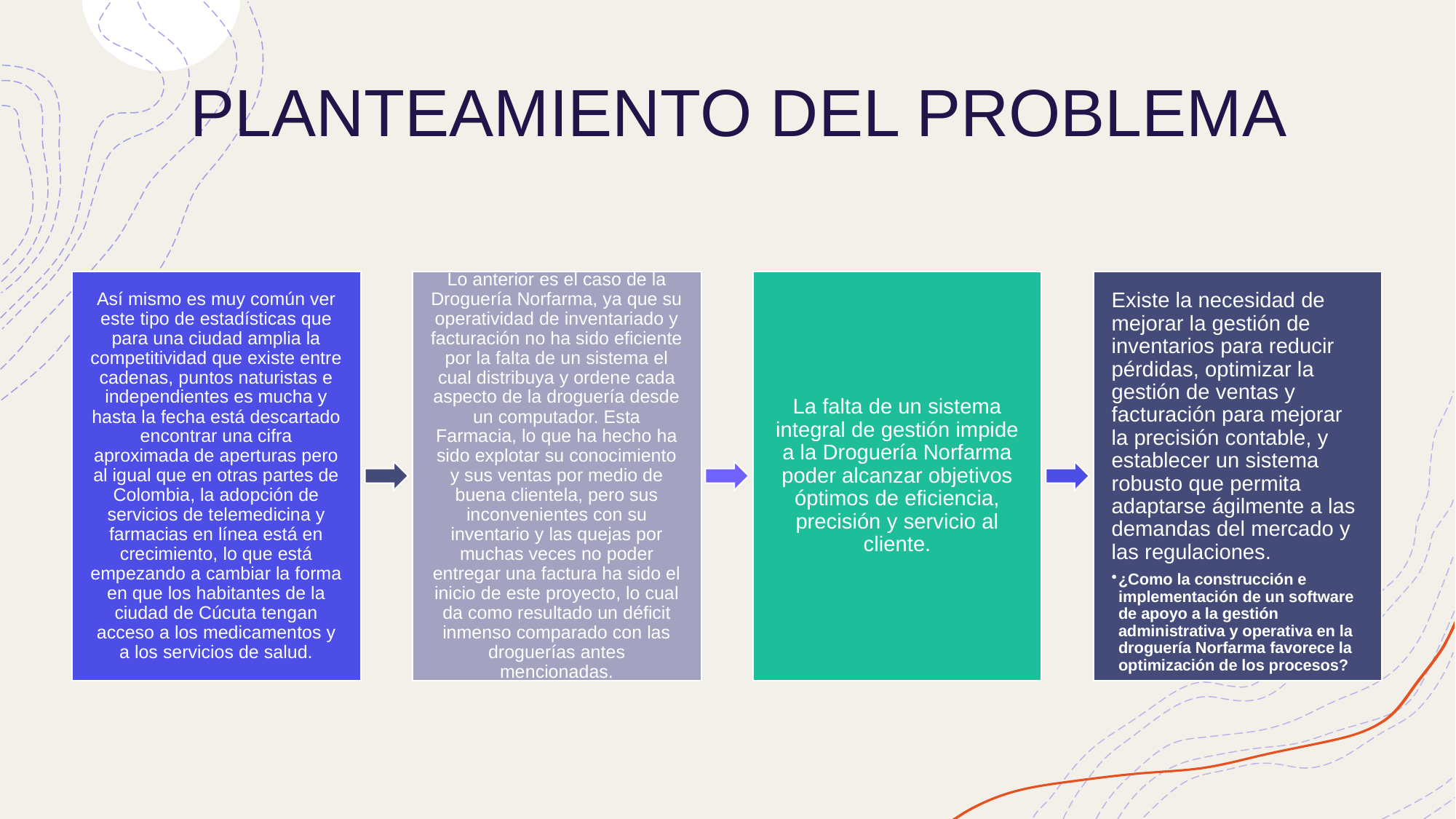

# PLANTEAMIENTO DEL PROBLEMA
Así mismo es muy común ver este tipo de estadísticas que para una ciudad amplia la competitividad que existe entre cadenas, puntos naturistas e independientes es mucha y hasta la fecha está descartado encontrar una cifra aproximada de aperturas pero al igual que en otras partes de Colombia, la adopción de servicios de telemedicina y farmacias en línea está en crecimiento, lo que está empezando a cambiar la forma en que los habitantes de la ciudad de Cúcuta tengan acceso a los medicamentos y a los servicios de salud.
Lo anterior es el caso de la Droguería Norfarma, ya que su operatividad de inventariado y facturación no ha sido eficiente por la falta de un sistema el cual distribuya y ordene cada aspecto de la droguería desde un computador. Esta Farmacia, lo que ha hecho ha sido explotar su conocimiento y sus ventas por medio de buena clientela, pero sus inconvenientes con su inventario y las quejas por muchas veces no poder entregar una factura ha sido el inicio de este proyecto, lo cual da como resultado un déficit inmenso comparado con las droguerías antes mencionadas.
La falta de un sistema integral de gestión impide a la Droguería Norfarma poder alcanzar objetivos óptimos de eficiencia, precisión y servicio al cliente.
Existe la necesidad de mejorar la gestión de inventarios para reducir pérdidas, optimizar la gestión de ventas y facturación para mejorar la precisión contable, y establecer un sistema robusto que permita adaptarse ágilmente a las demandas del mercado y las regulaciones.
¿Como la construcción e implementación de un software de apoyo a la gestión administrativa y operativa en la droguería Norfarma favorece la optimización de los procesos?